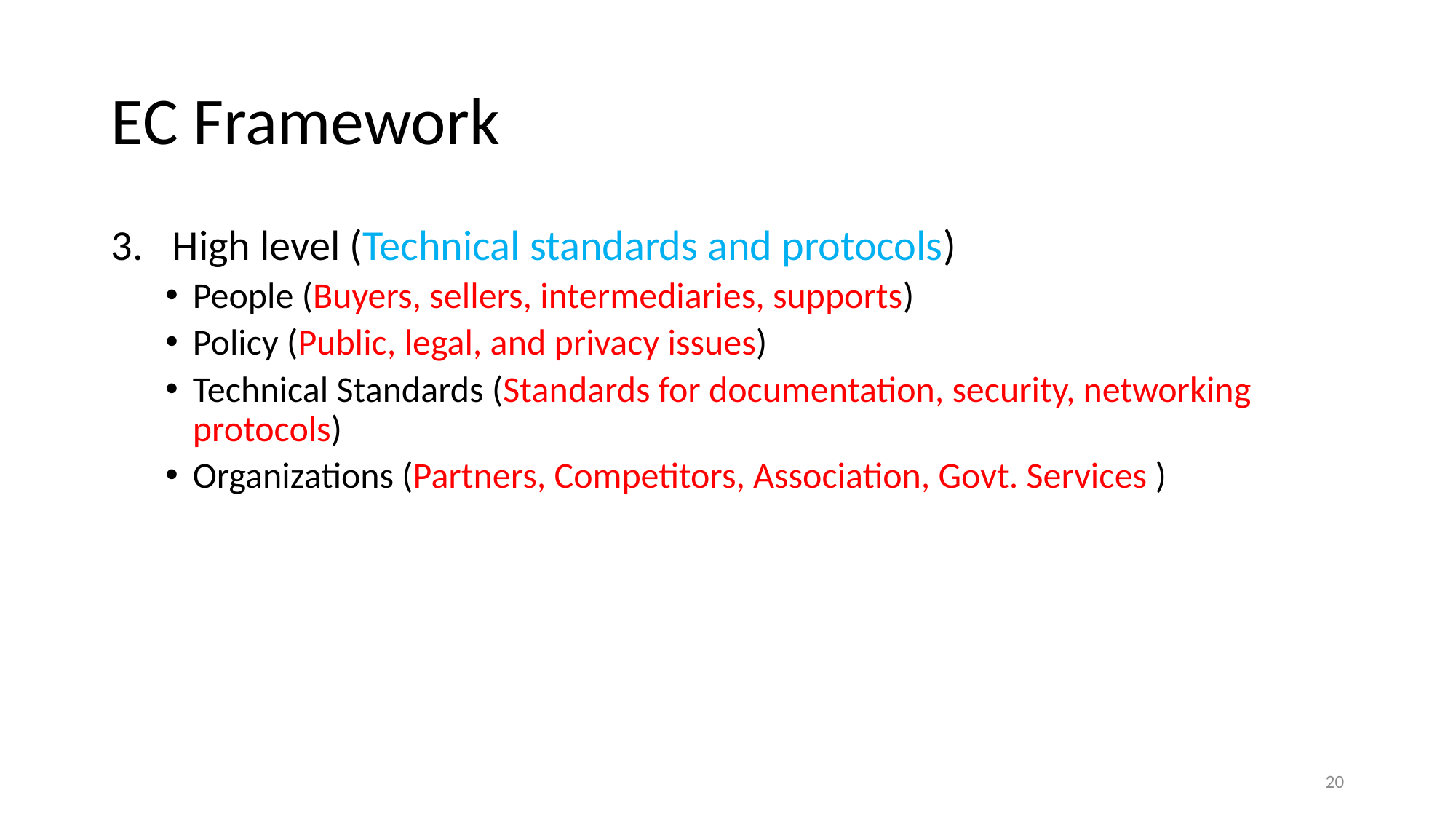

# EC Framework
High level (Technical standards and protocols)
People (Buyers, sellers, intermediaries, supports)
Policy (Public, legal, and privacy issues)
Technical Standards (Standards for documentation, security, networking protocols)
Organizations (Partners, Competitors, Association, Govt. Services )
20